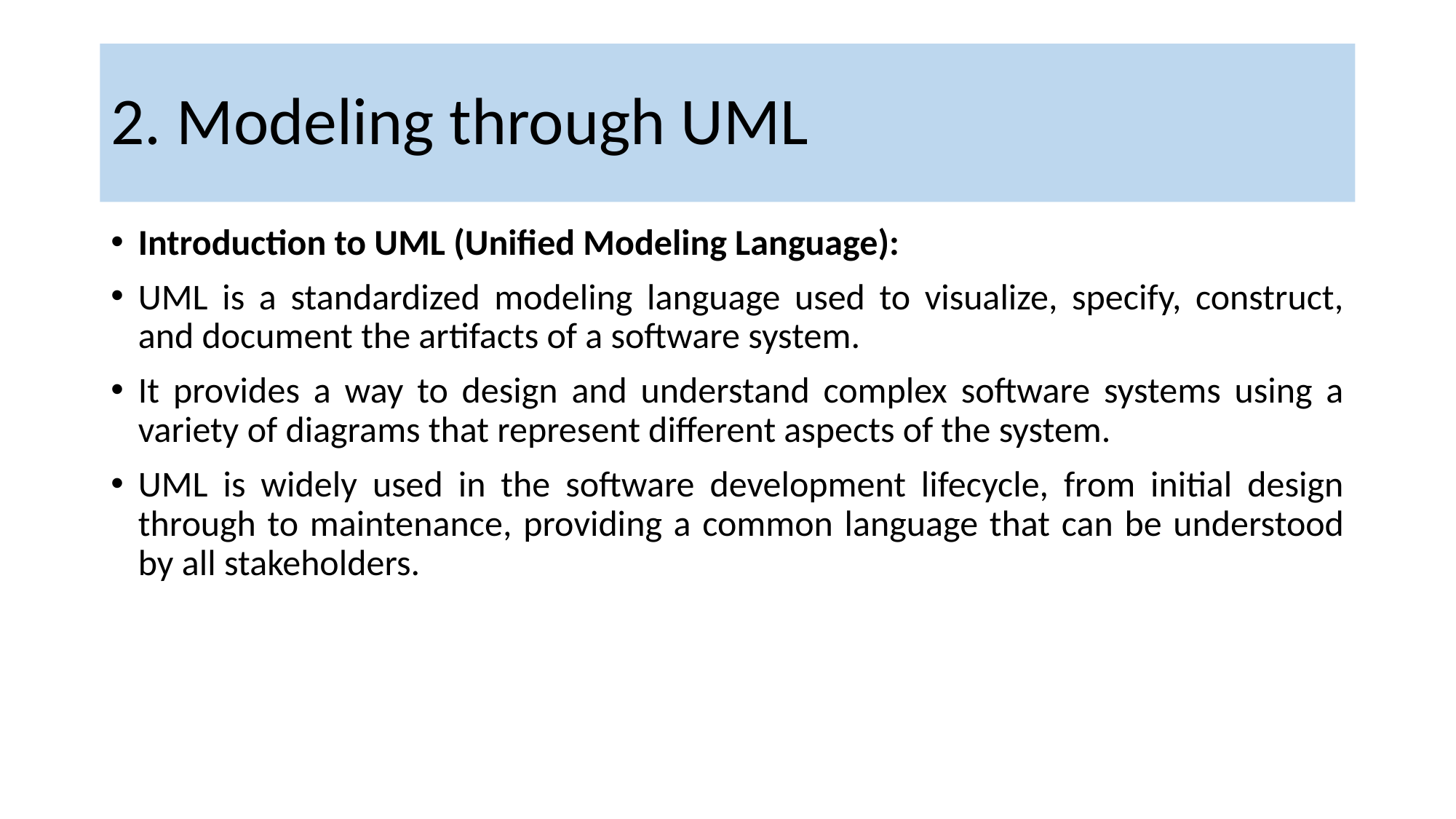

# 2. Modeling through UML
Introduction to UML (Unified Modeling Language):
UML is a standardized modeling language used to visualize, specify, construct, and document the artifacts of a software system.
It provides a way to design and understand complex software systems using a variety of diagrams that represent different aspects of the system.
UML is widely used in the software development lifecycle, from initial design through to maintenance, providing a common language that can be understood by all stakeholders.